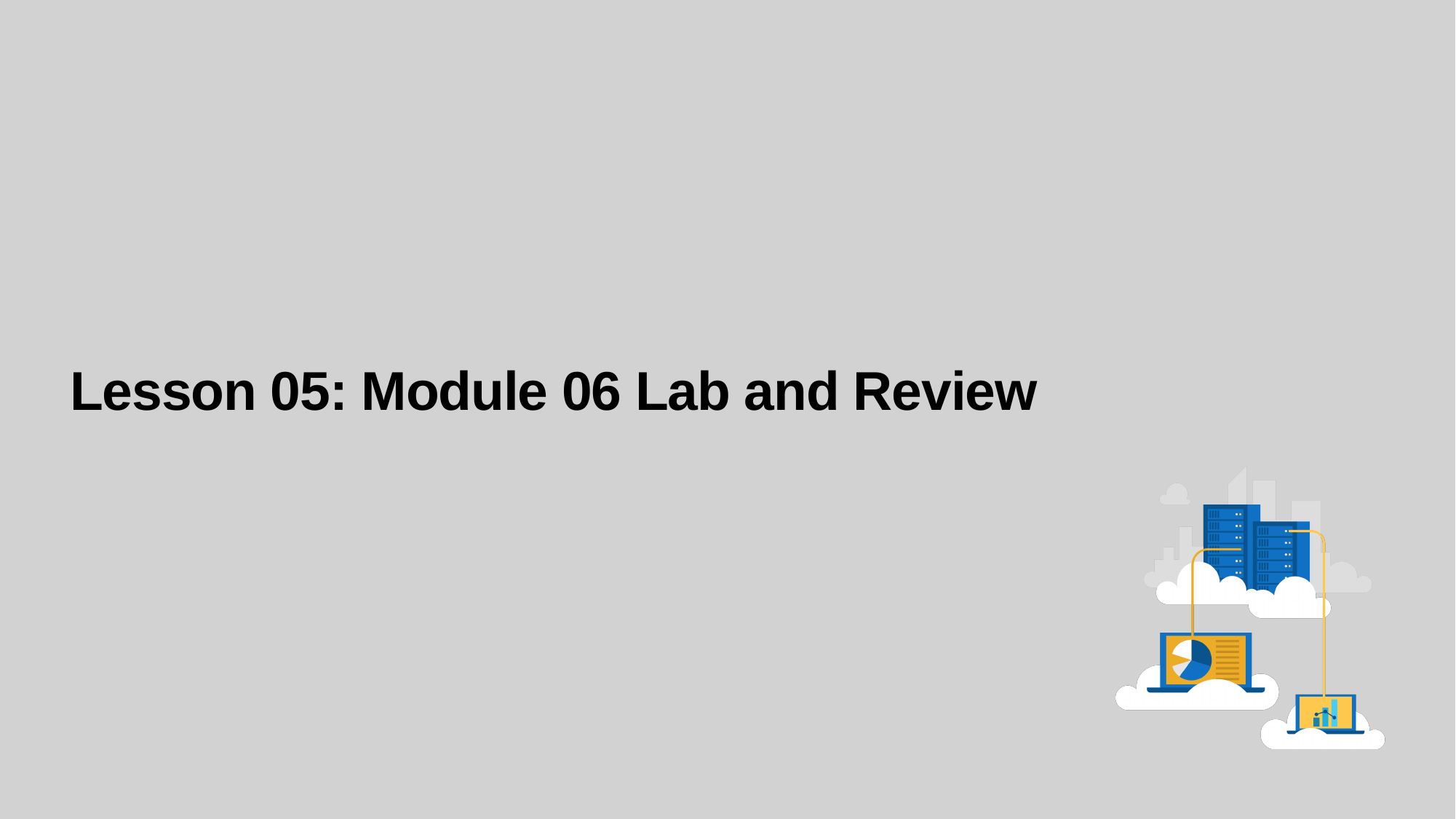

# Lesson 05: Module 06 Lab and Review